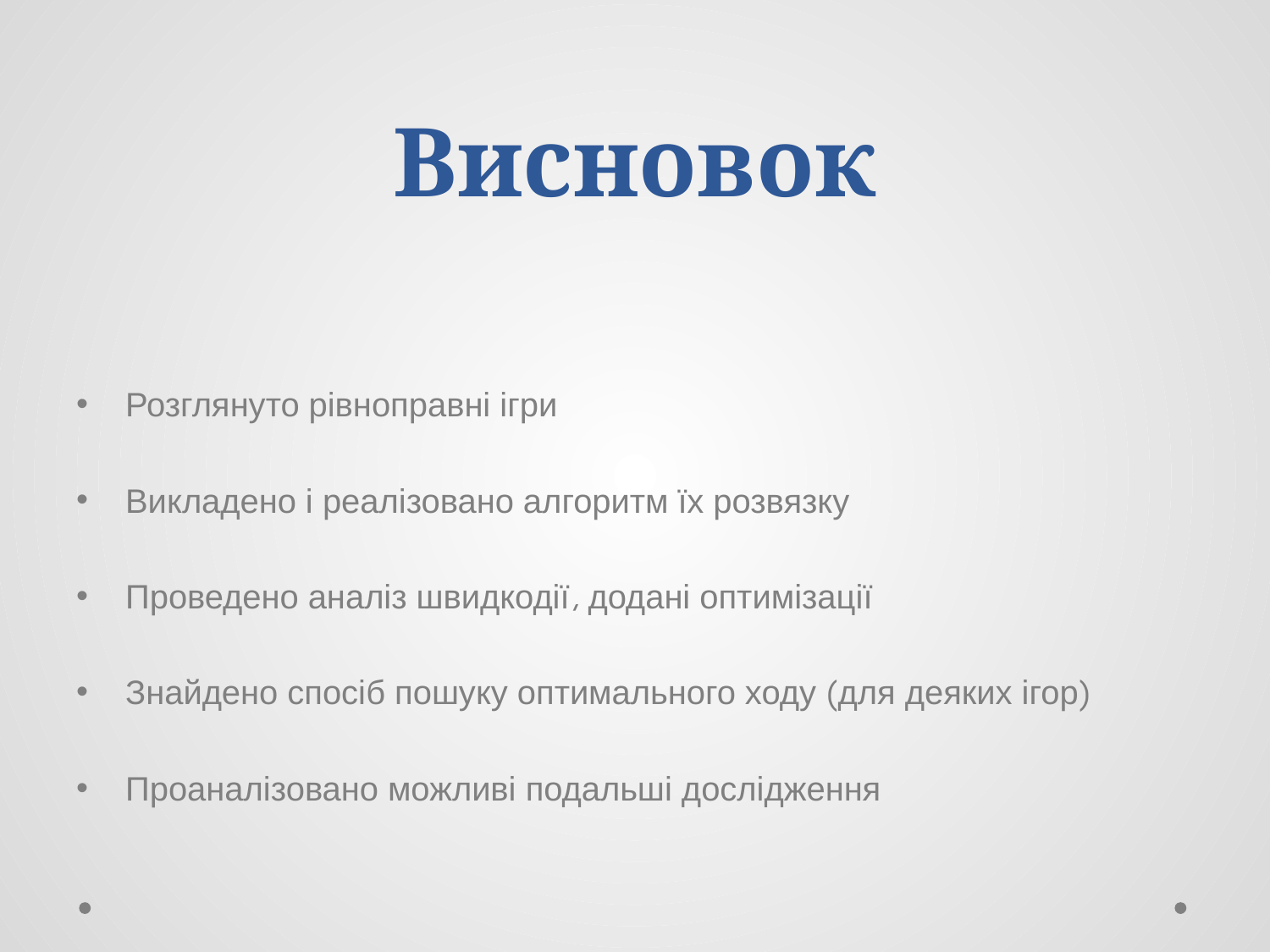

# Висновок
Розглянуто рівноправні ігри
Викладено і реалізовано алгоритм їх розвязку
Проведено аналіз швидкодії, додані оптимізації
Знайдено спосіб пошуку оптимального ходу (для деяких ігор)
Проаналізовано можливі подальші дослідження